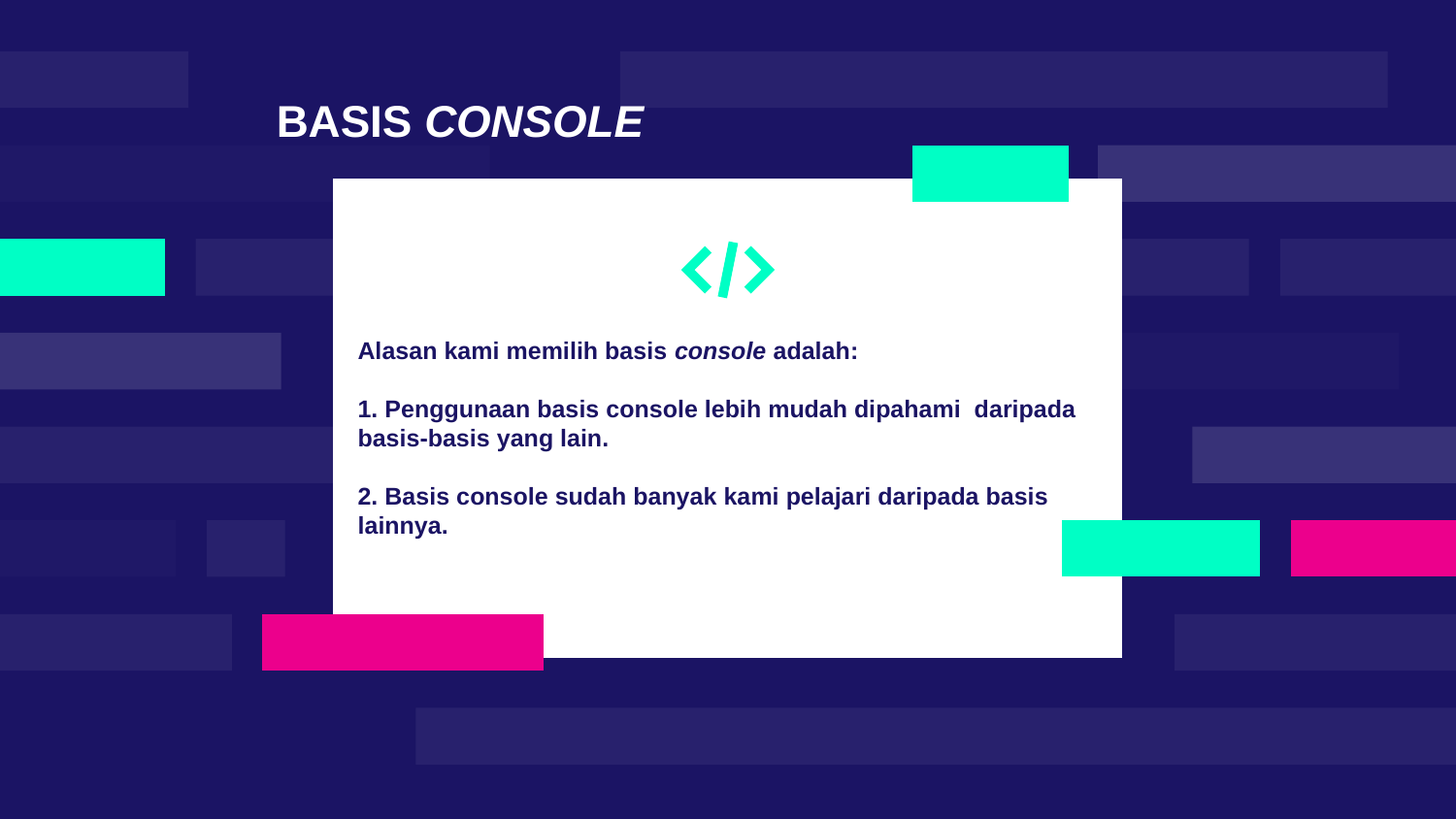

# BASIS CONSOLE
Alasan kami memilih basis console adalah:

1. Penggunaan basis console lebih mudah dipahami  daripada basis-basis yang lain.

2. Basis console sudah banyak kami pelajari daripada basis lainnya.